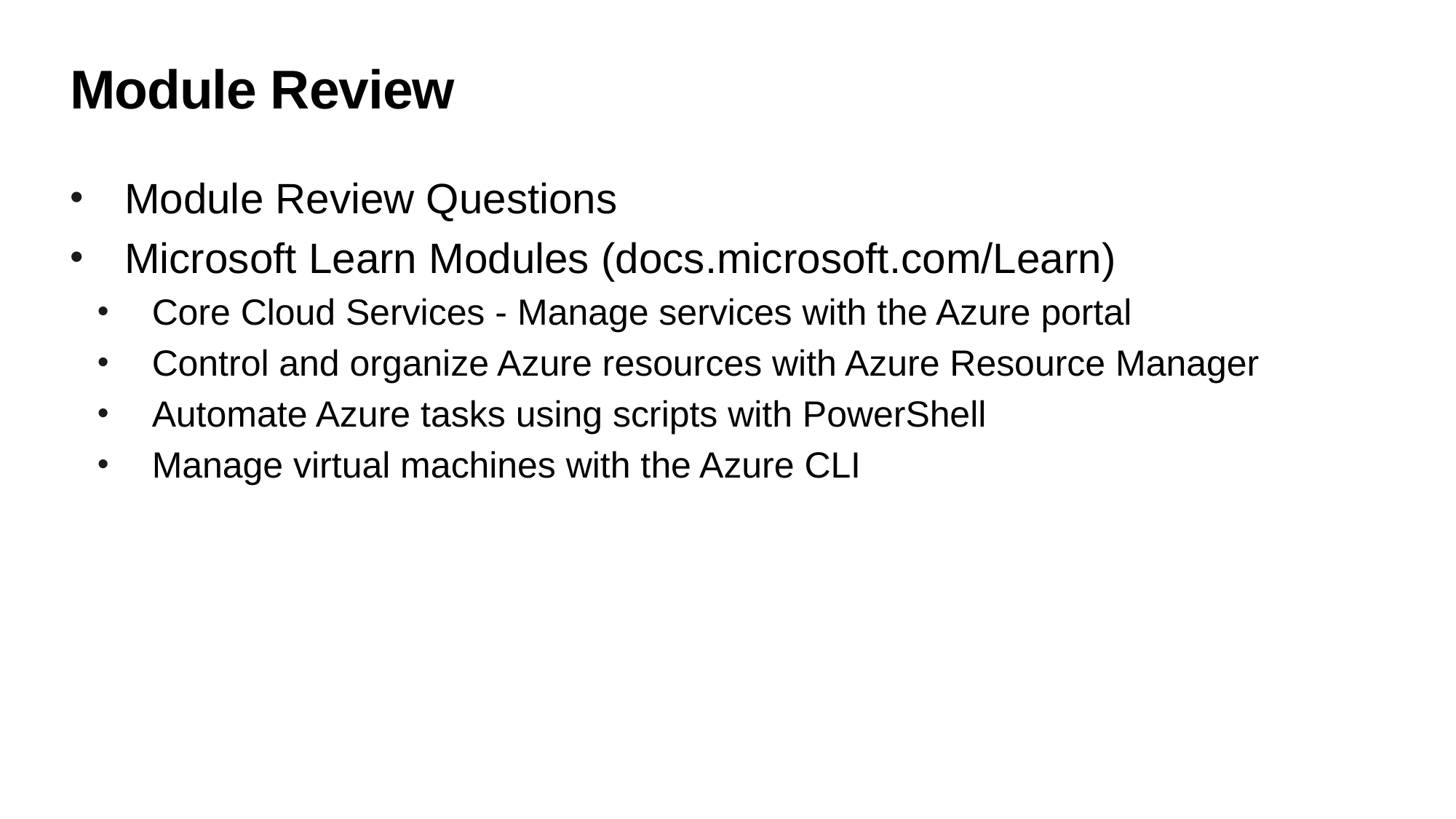

# Module Review
Module Review Questions
Microsoft Learn Modules (docs.microsoft.com/Learn)
Core Cloud Services - Manage services with the Azure portal
Control and organize Azure resources with Azure Resource Manager
Automate Azure tasks using scripts with PowerShell
Manage virtual machines with the Azure CLI